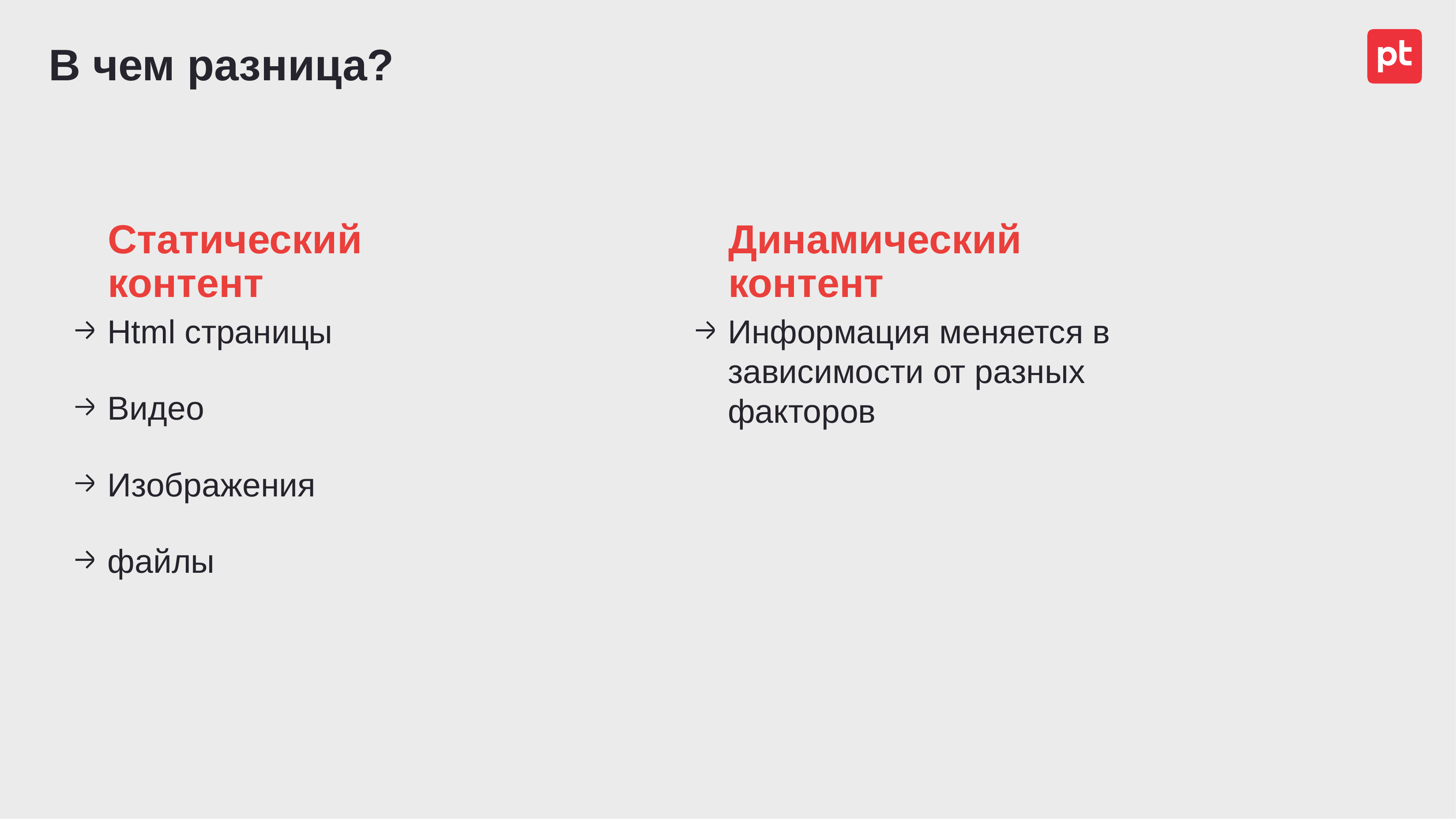

# В чем разница?
Статический контент
Динамический контент
Html страницы
Видео
Изображения
файлы
Информация меняется в зависимости от разных факторов